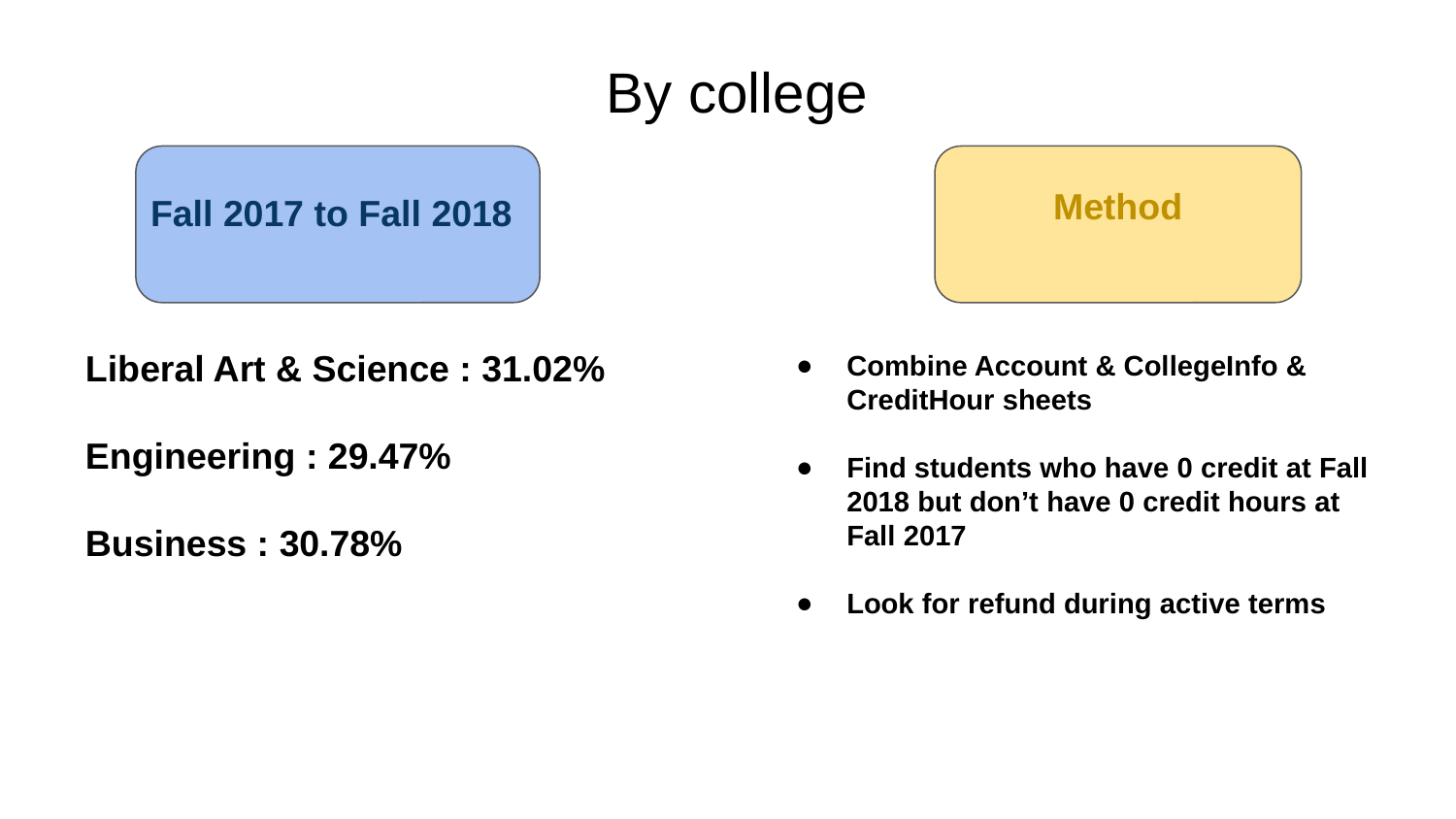

# By college

Fall 2017 to Fall 2018
Method
Liberal Art & Science : 31.02%

Engineering : 29.47%

Business : 30.78%
Combine Account & CollegeInfo & CreditHour sheets

Find students who have 0 credit at Fall 2018 but don’t have 0 credit hours at Fall 2017

Look for refund during active terms